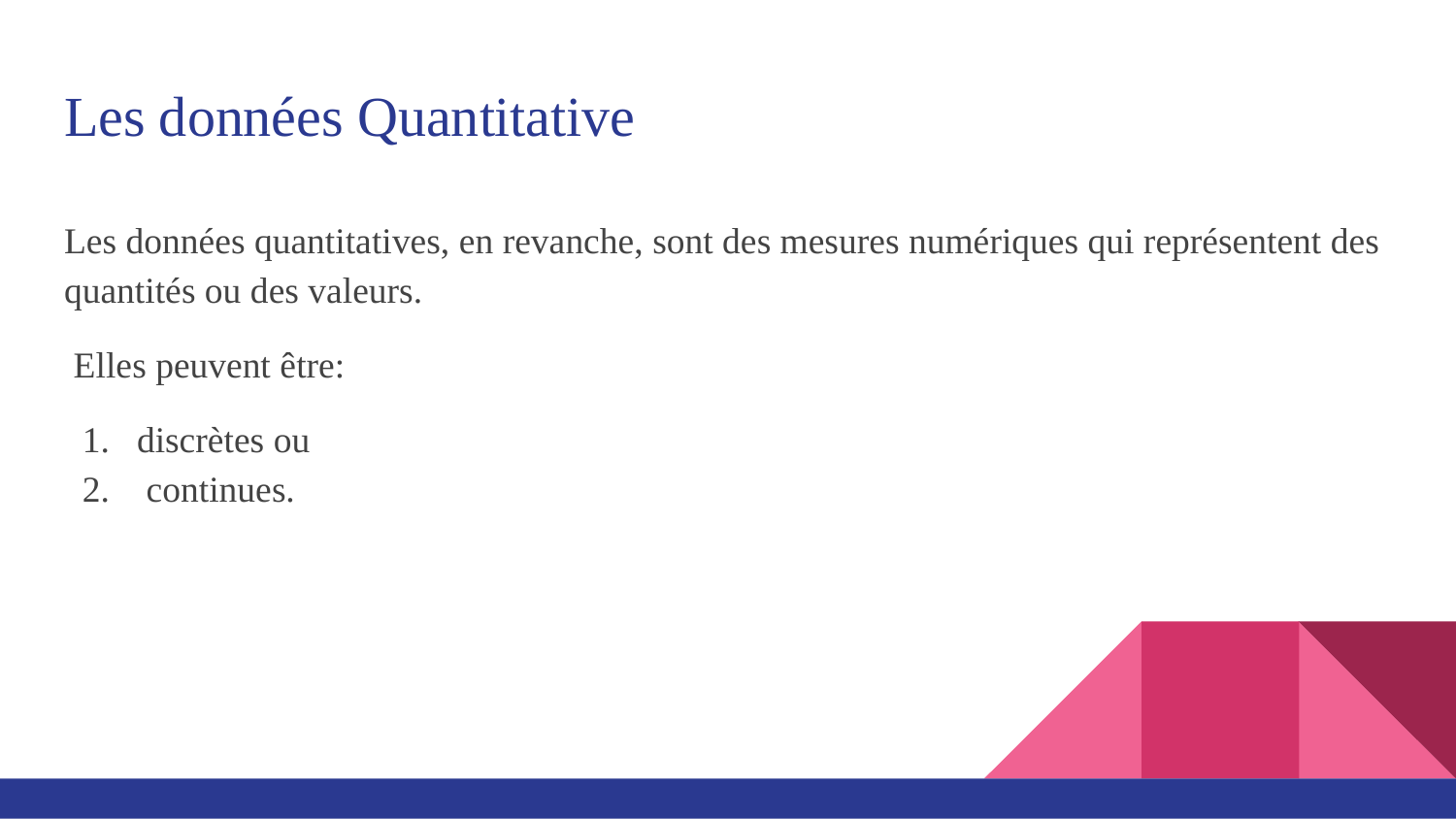

# Les données Quantitative
Les données quantitatives, en revanche, sont des mesures numériques qui représentent des quantités ou des valeurs.
 Elles peuvent être:
discrètes ou
 continues.